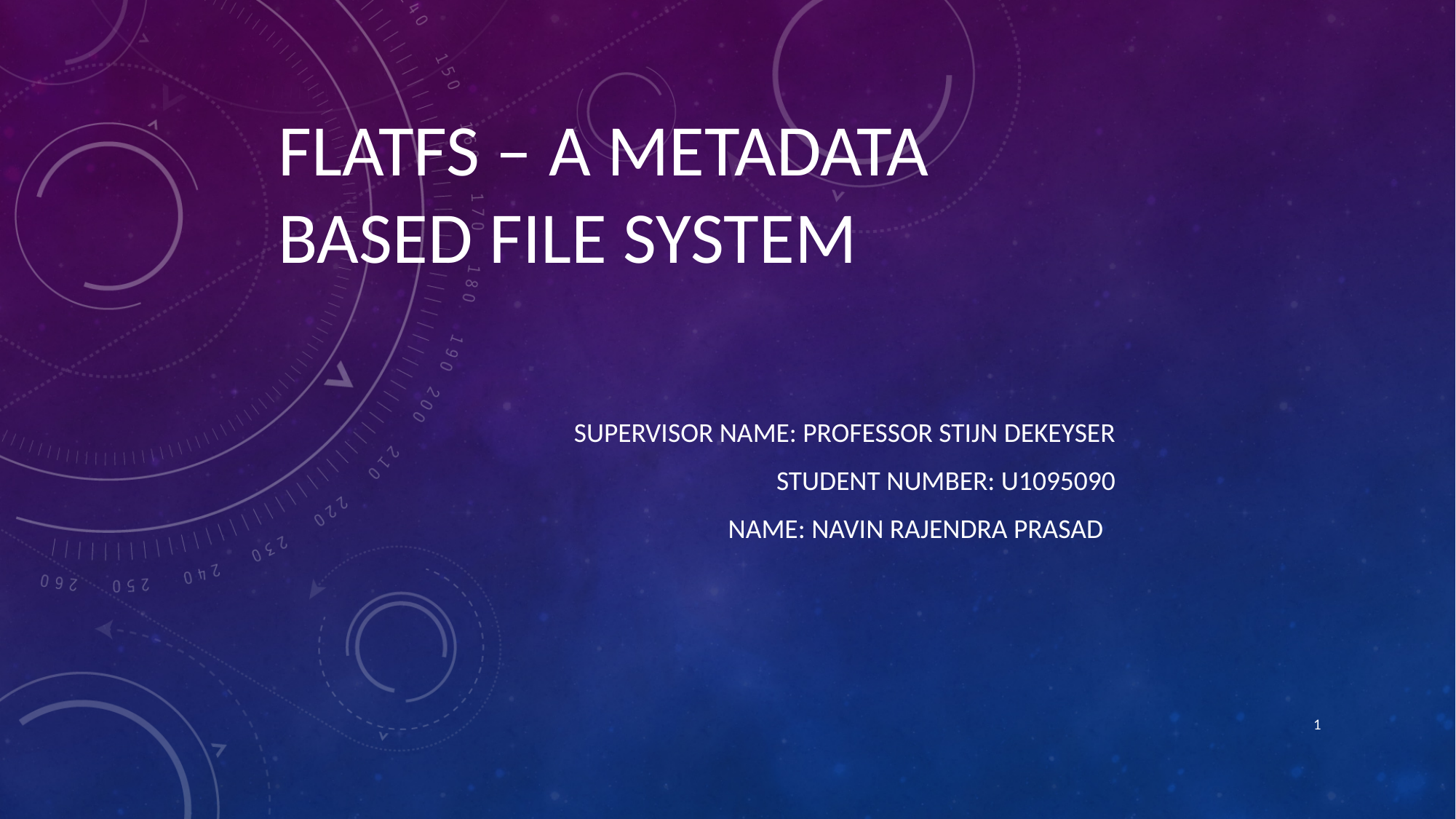

# Flatfs – A metadata based file system
Supervisor name: professor Stijn dekeyser
Student number: u1095090
Name: Navin Rajendra prasad
1